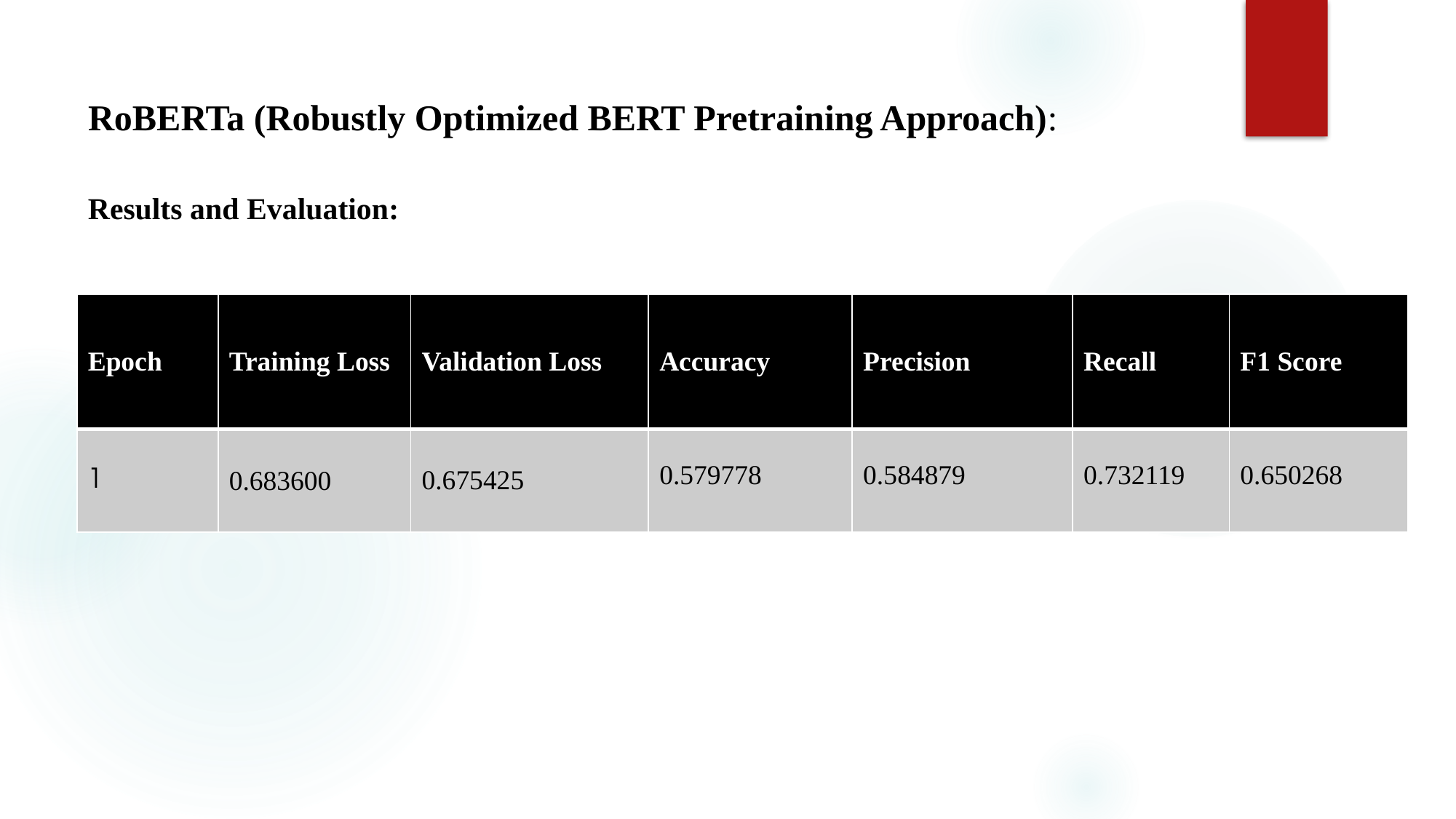

# RoBERTa (Robustly Optimized BERT Pretraining Approach):
Results and Evaluation:

| Epoch | Training Loss | Validation Loss | Accuracy | Precision | Recall | F1 Score |
| --- | --- | --- | --- | --- | --- | --- |
| 1 | 0.683600 | 0.675425 | 0.579778 | 0.584879 | 0.732119 | 0.650268 |